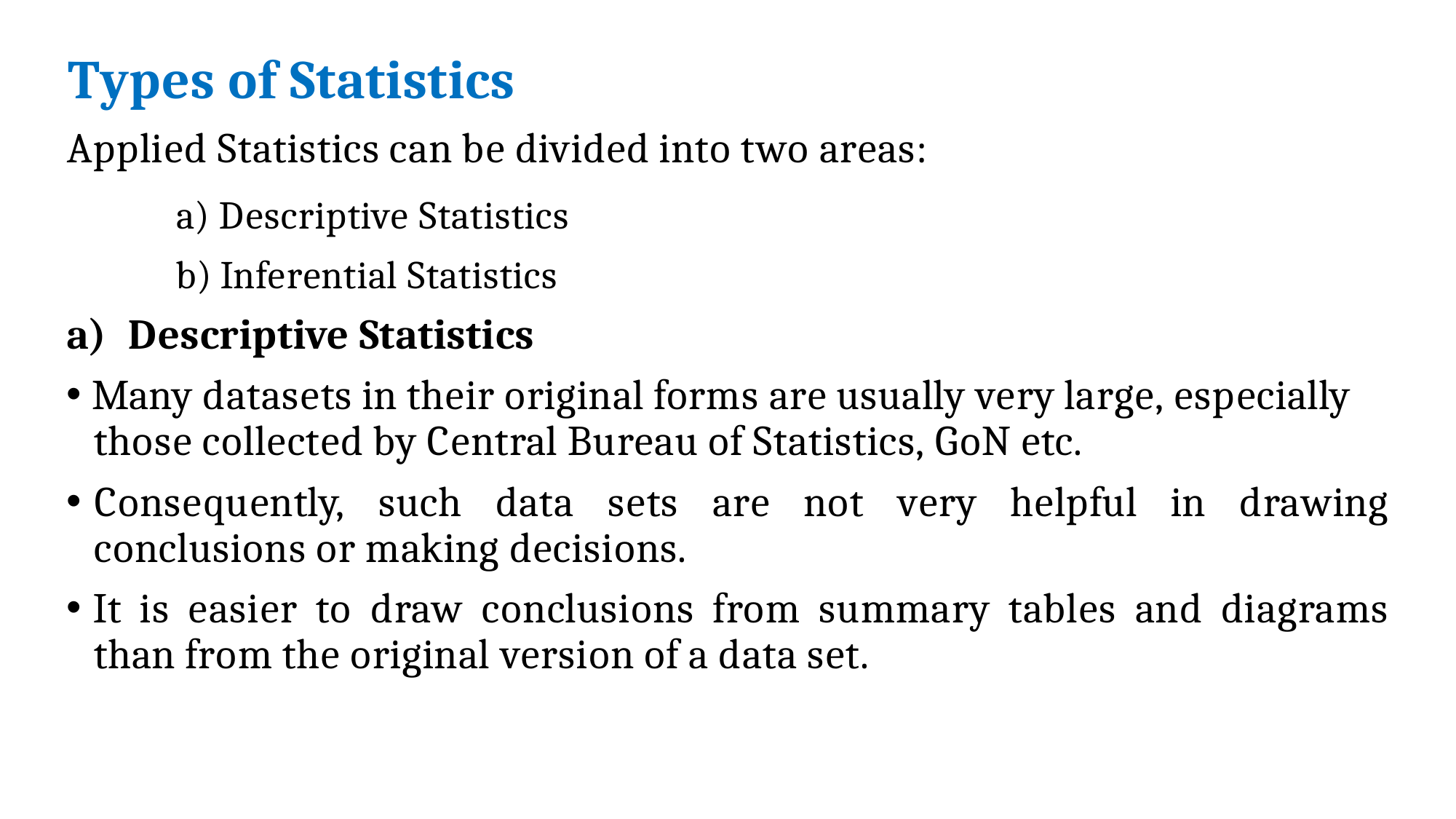

Types of Statistics
Applied Statistics can be divided into two areas:
	a) Descriptive Statistics
	b) Inferential Statistics
Descriptive Statistics
Many datasets in their original forms are usually very large, especially those collected by Central Bureau of Statistics, GoN etc.
Consequently, such data sets are not very helpful in drawing conclusions or making decisions.
It is easier to draw conclusions from summary tables and diagrams than from the original version of a data set.